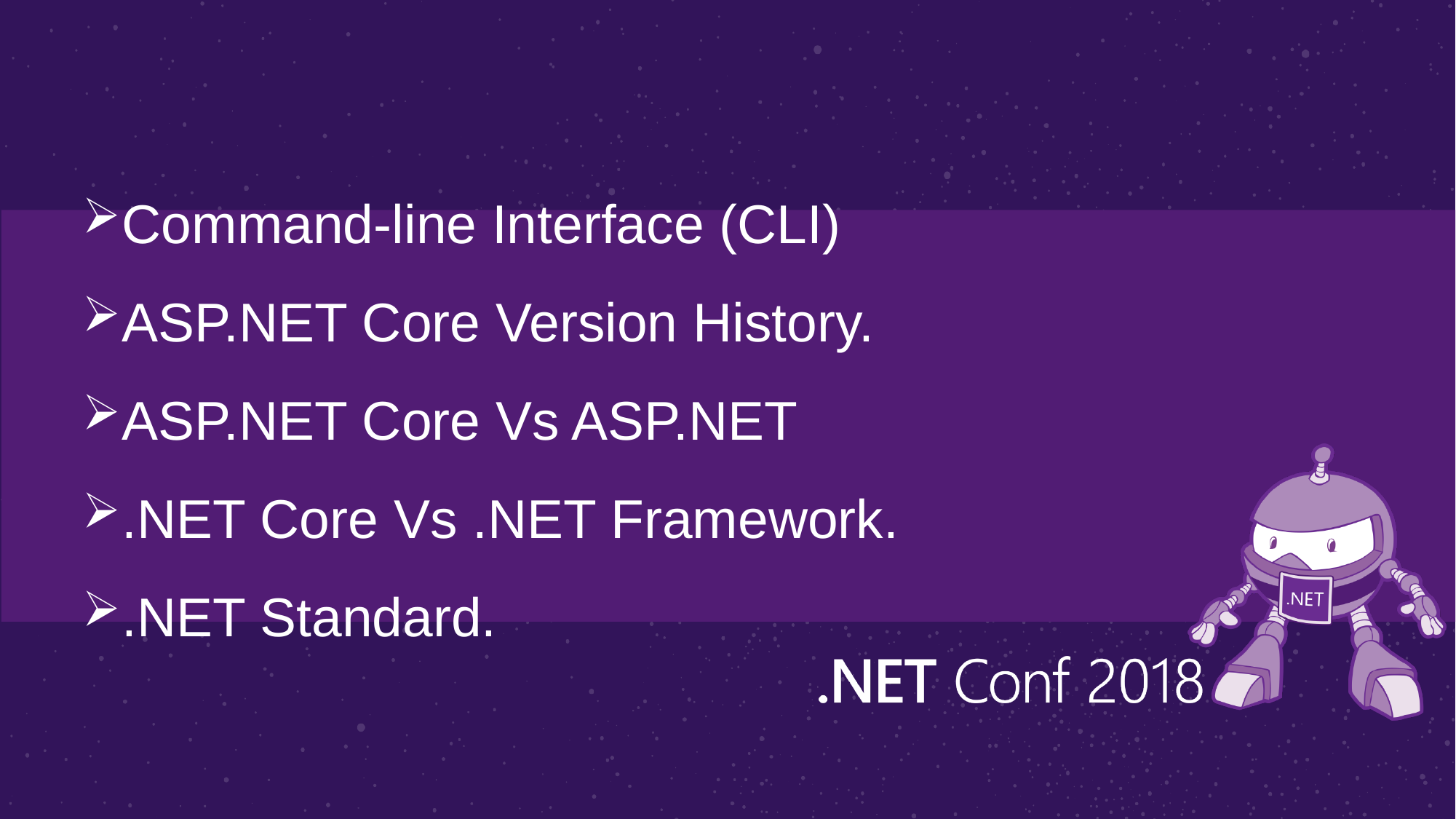

Command-line Interface (CLI)
ASP.NET Core Version History.
ASP.NET Core Vs ASP.NET
.NET Core Vs .NET Framework.
.NET Standard.